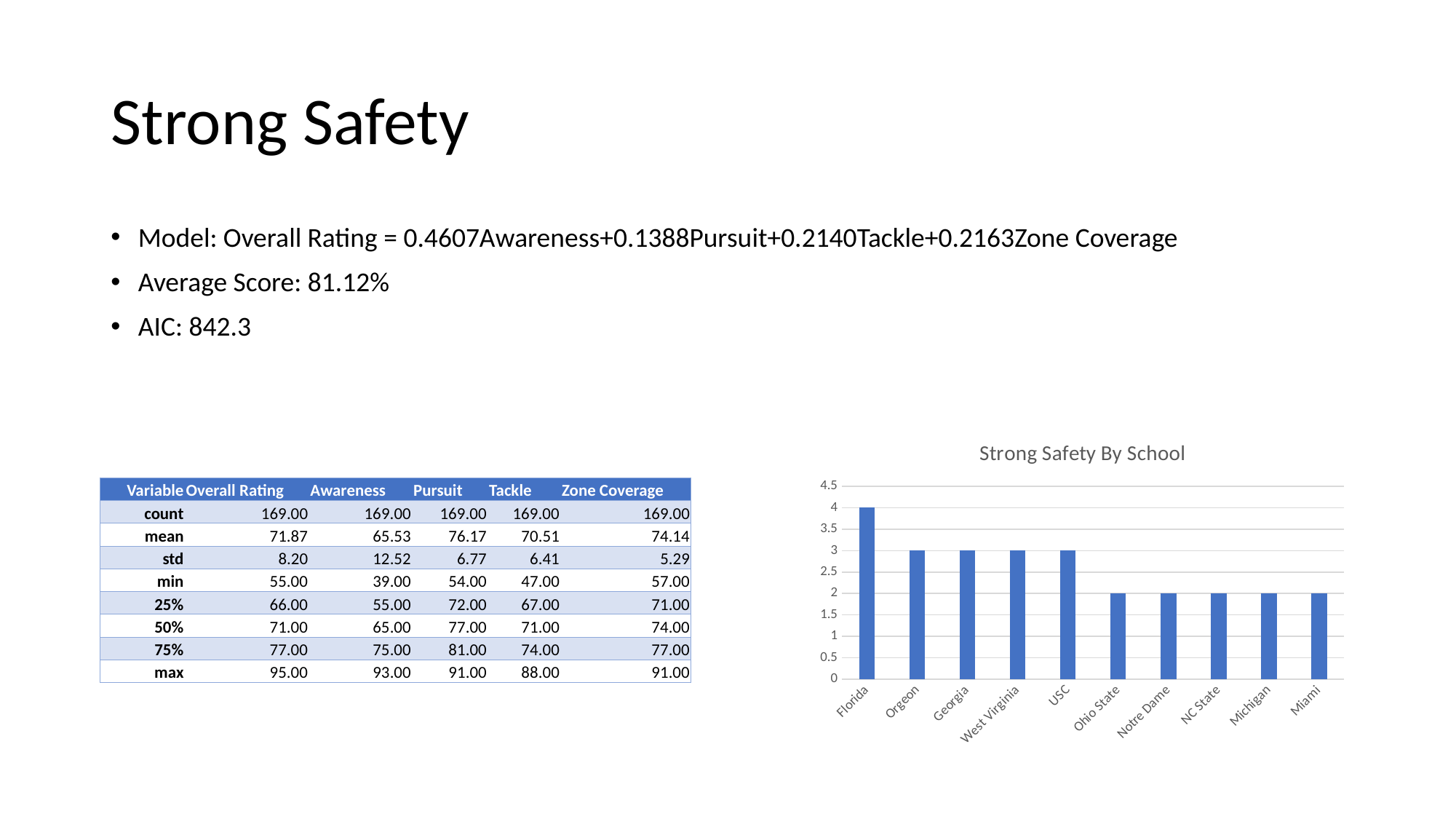

# Strong Safety
Model: Overall Rating = 0.4607Awareness+0.1388Pursuit+0.2140Tackle+0.2163Zone Coverage
Average Score: 81.12%
AIC: 842.3

### Chart: Strong Safety By School

| Category |  |
|---|---|
| Florida | 4.0 |
| Orgeon | 3.0 |
| Georgia | 3.0 |
| West Virginia | 3.0 |
| USC | 3.0 |
| Ohio State | 2.0 |
| Notre Dame | 2.0 |
| NC State | 2.0 |
| Michigan | 2.0 |
| Miami | 2.0 |
| Variable | Overall Rating | Awareness | Pursuit | Tackle | Zone Coverage |
| --- | --- | --- | --- | --- | --- |
| count | 169.00 | 169.00 | 169.00 | 169.00 | 169.00 |
| mean | 71.87 | 65.53 | 76.17 | 70.51 | 74.14 |
| std | 8.20 | 12.52 | 6.77 | 6.41 | 5.29 |
| min | 55.00 | 39.00 | 54.00 | 47.00 | 57.00 |
| 25% | 66.00 | 55.00 | 72.00 | 67.00 | 71.00 |
| 50% | 71.00 | 65.00 | 77.00 | 71.00 | 74.00 |
| 75% | 77.00 | 75.00 | 81.00 | 74.00 | 77.00 |
| max | 95.00 | 93.00 | 91.00 | 88.00 | 91.00 |